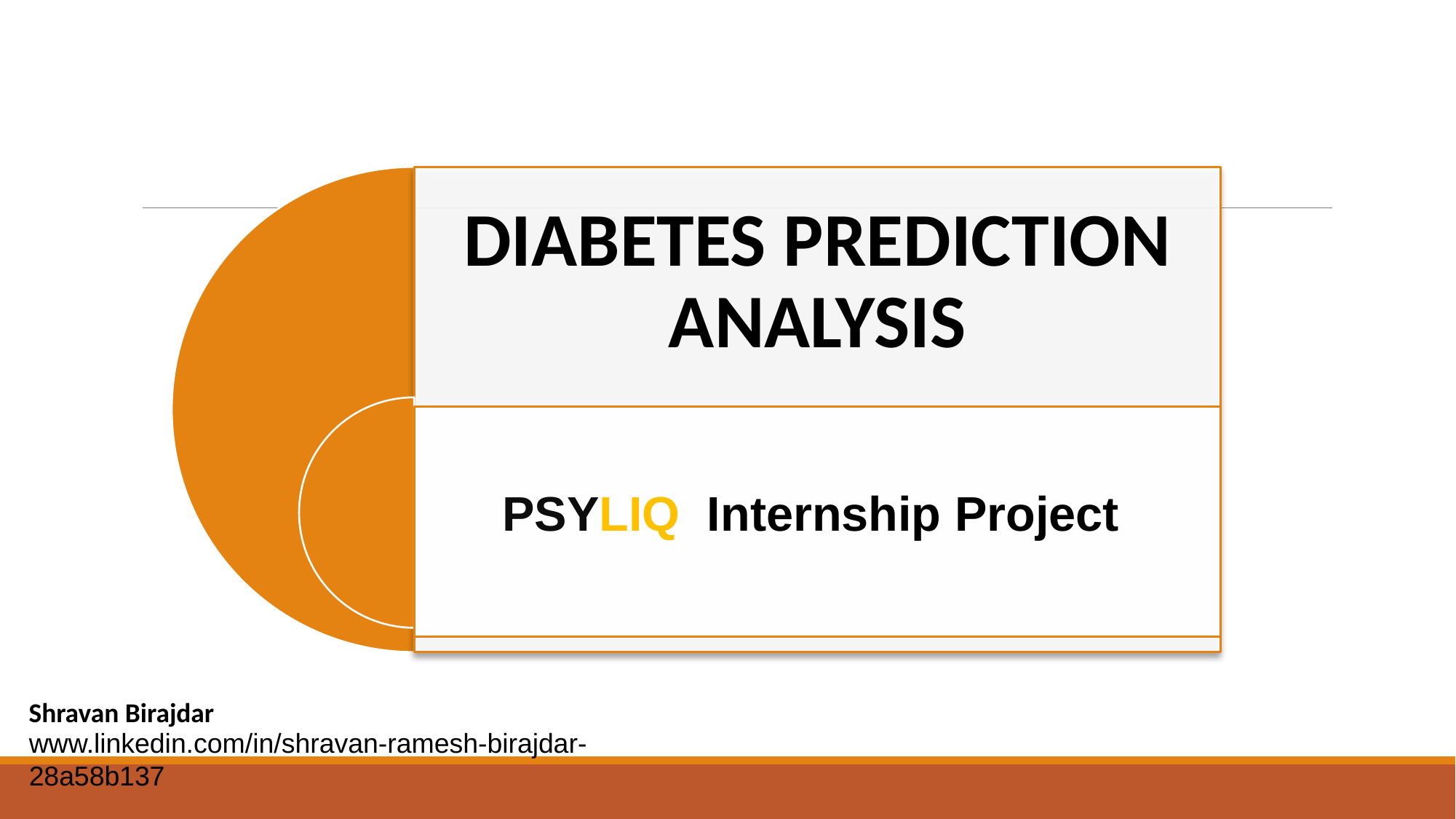

DIABETES PREDICTION ANALYSIS

PSYLIQ  Internship Project
Shravan Birajdar
www.linkedin.com/in/shravan-ramesh-birajdar-28a58b137